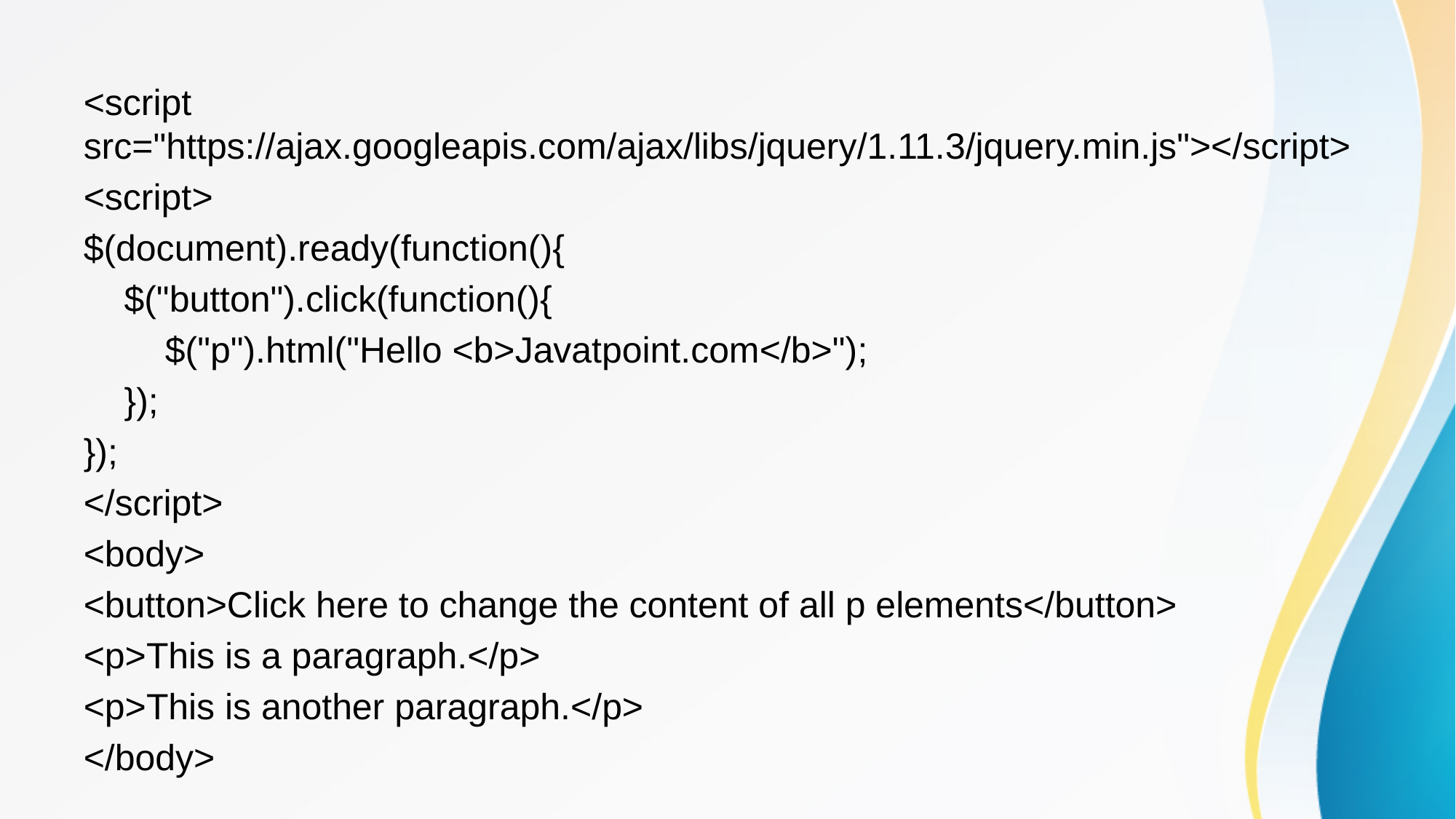

<script src="https://ajax.googleapis.com/ajax/libs/jquery/1.11.3/jquery.min.js"></script>
<script>
$(document).ready(function(){
    $("button").click(function(){
        $("p").html("Hello <b>Javatpoint.com</b>");
    });
});
</script>
<body>
<button>Click here to change the content of all p elements</button>
<p>This is a paragraph.</p>
<p>This is another paragraph.</p>
</body>